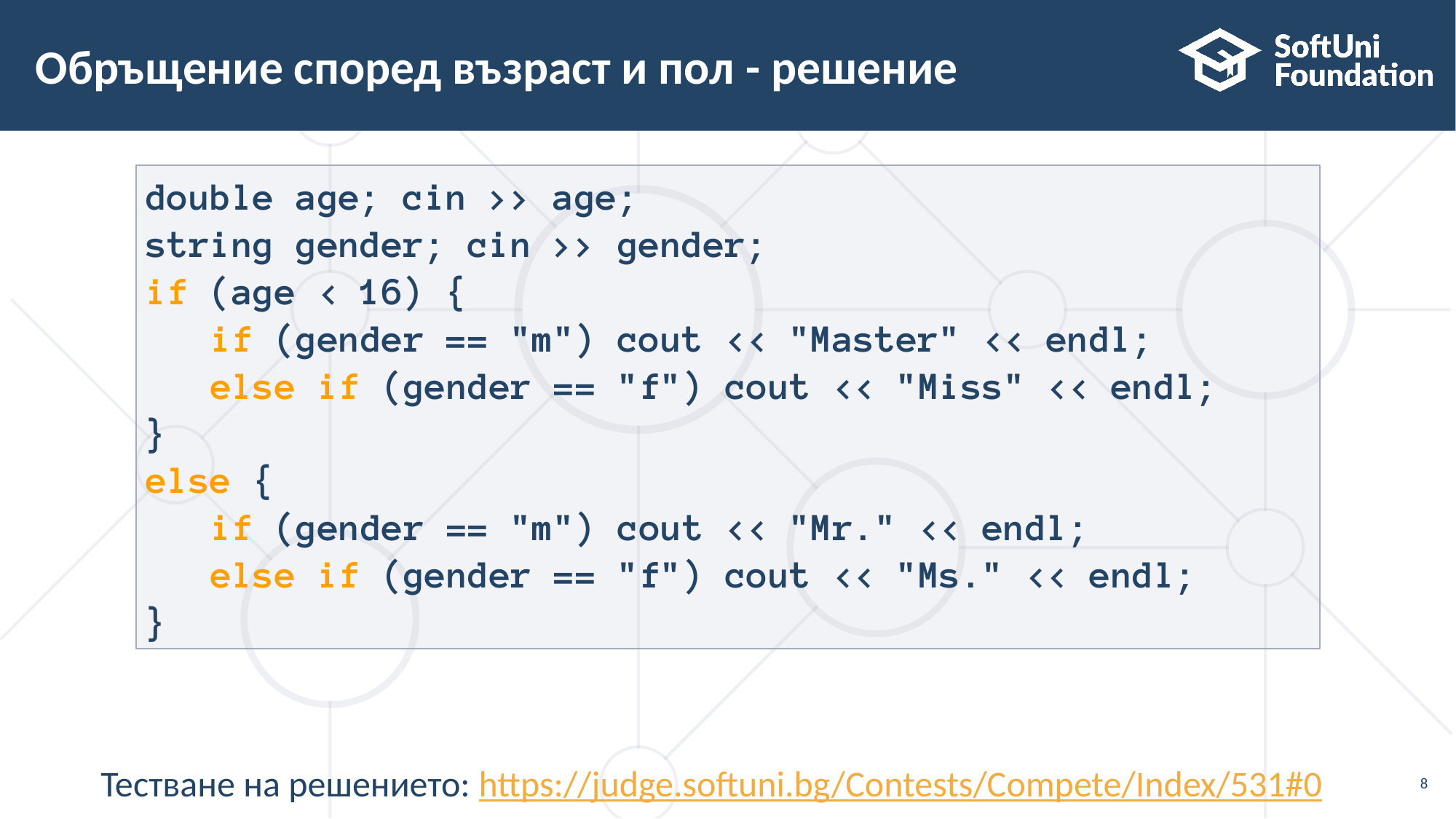

# Обръщение според възраст и пол - решение
double age; cin >> age;
string gender; cin >> gender;
if (age < 16) {
   if (gender == "m") cout << "Master" << endl;
   else if (gender == "f") cout << "Miss" << endl;
}
else {
   if (gender == "m") cout << "Mr." << endl;
   else if (gender == "f") cout << "Ms." << endl;
}
Тестване на решението: https://judge.softuni.bg/Contests/Compete/Index/531#0
8